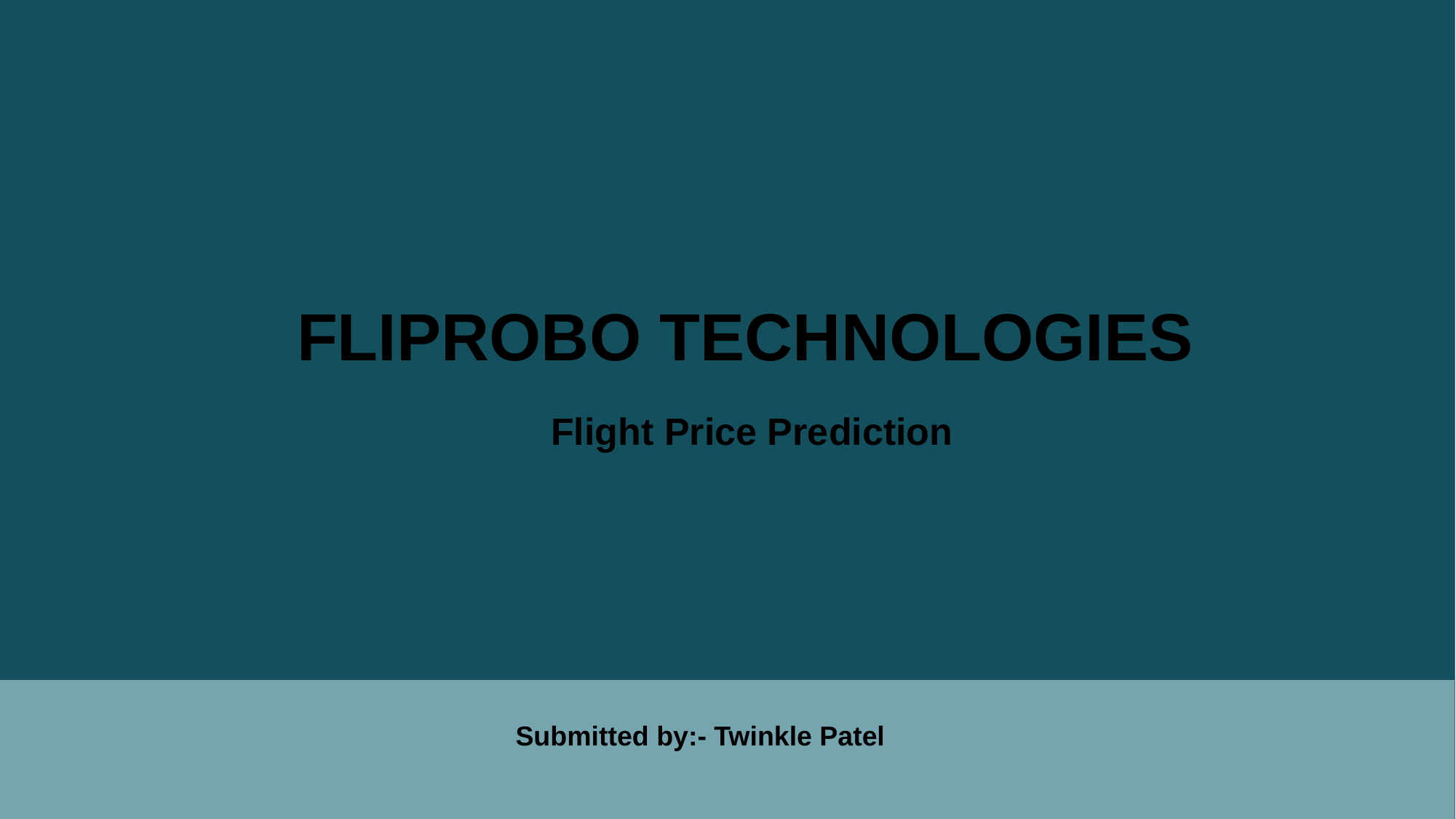

FLIPROBO TECHNOLOGIES
Flight Price Prediction

Submitted by:- Twinkle Patel